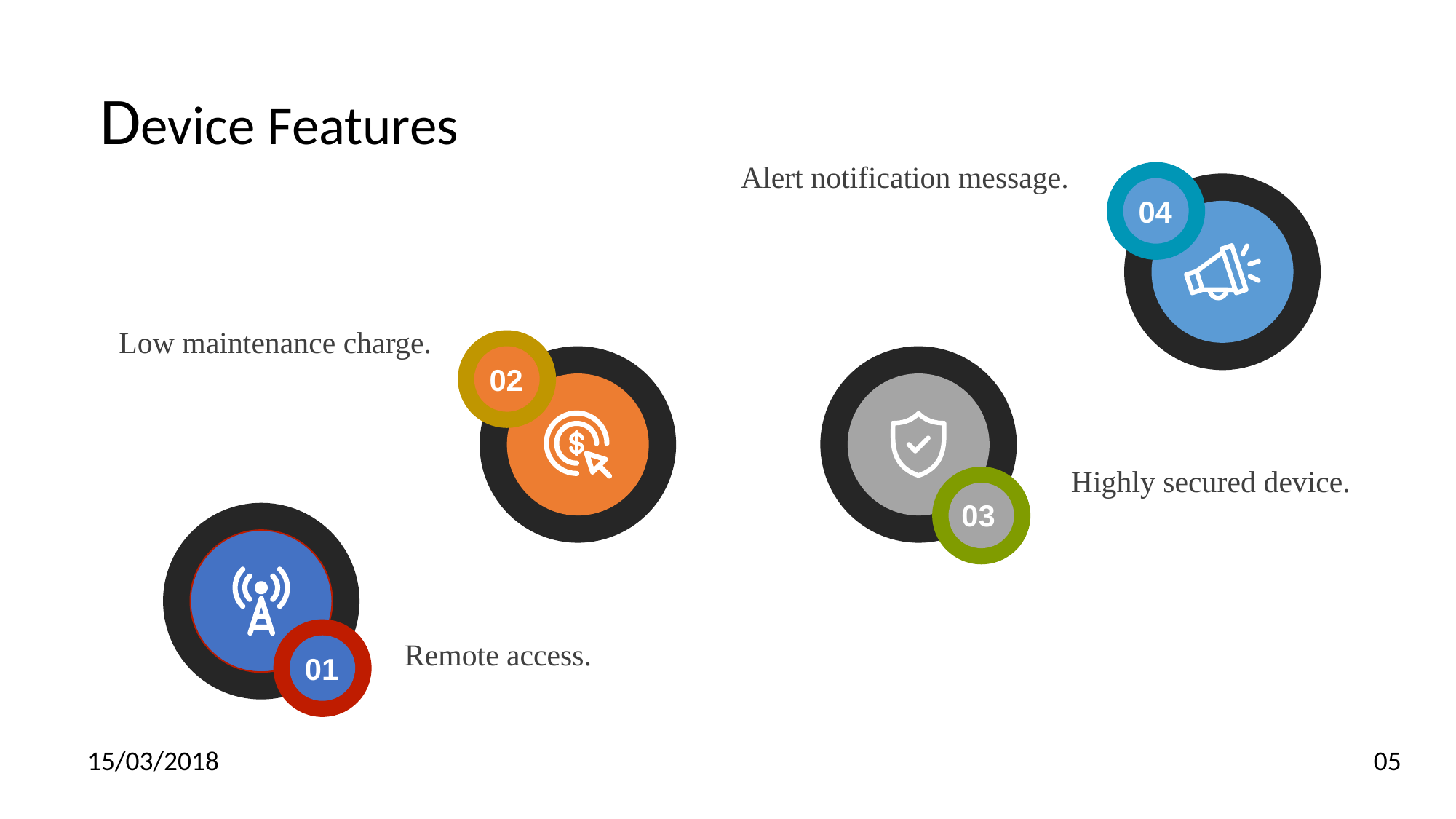

# Device Features
Alert notification message.

04

Low maintenance charge.

02

03
Highly secured device.

01
Remote access.
15/03/2018
05